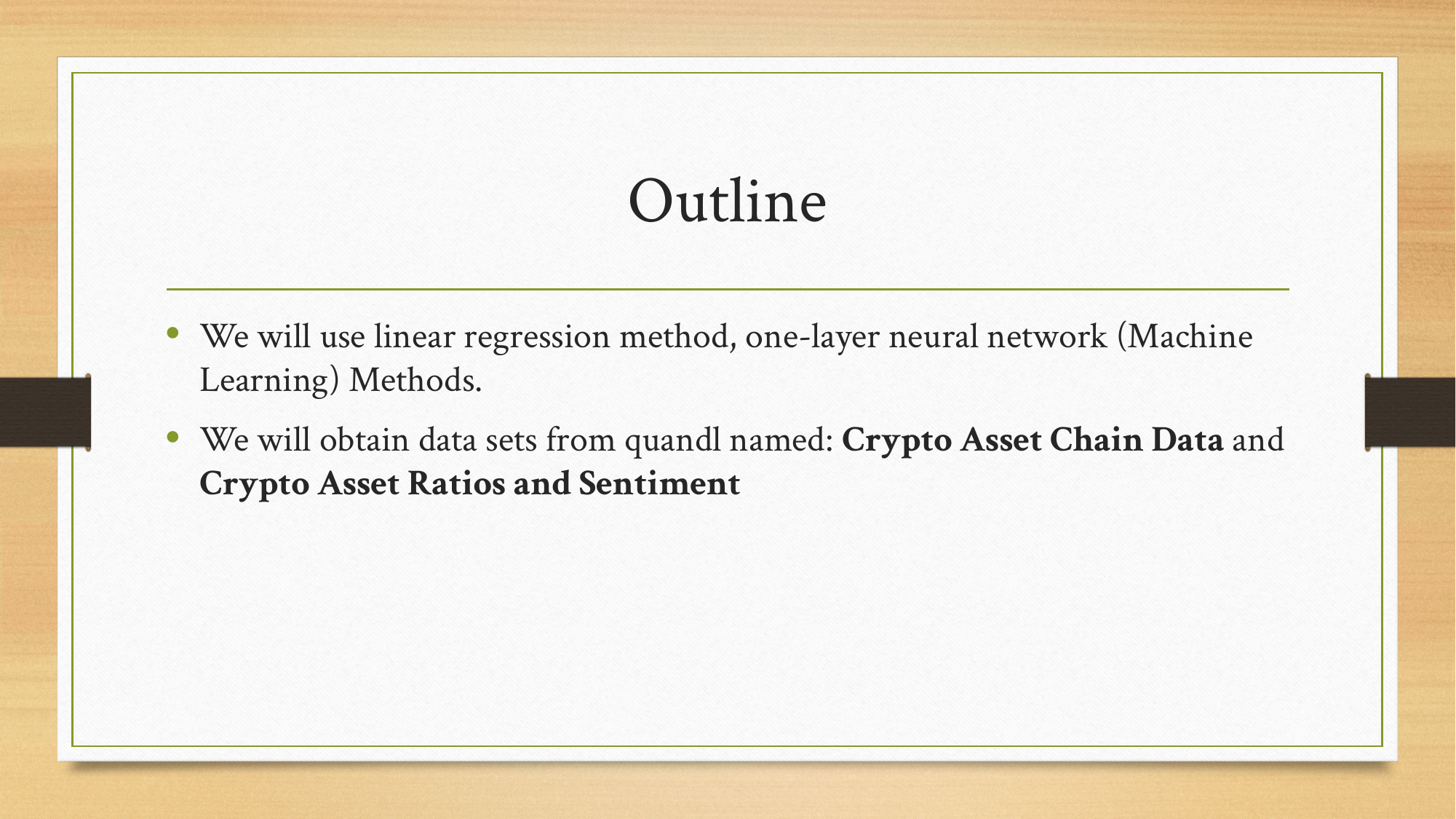

# Outline
We will use linear regression method, one-layer neural network (Machine Learning) Methods.
We will obtain data sets from quandl named: Crypto Asset Chain Data and Crypto Asset Ratios and Sentiment